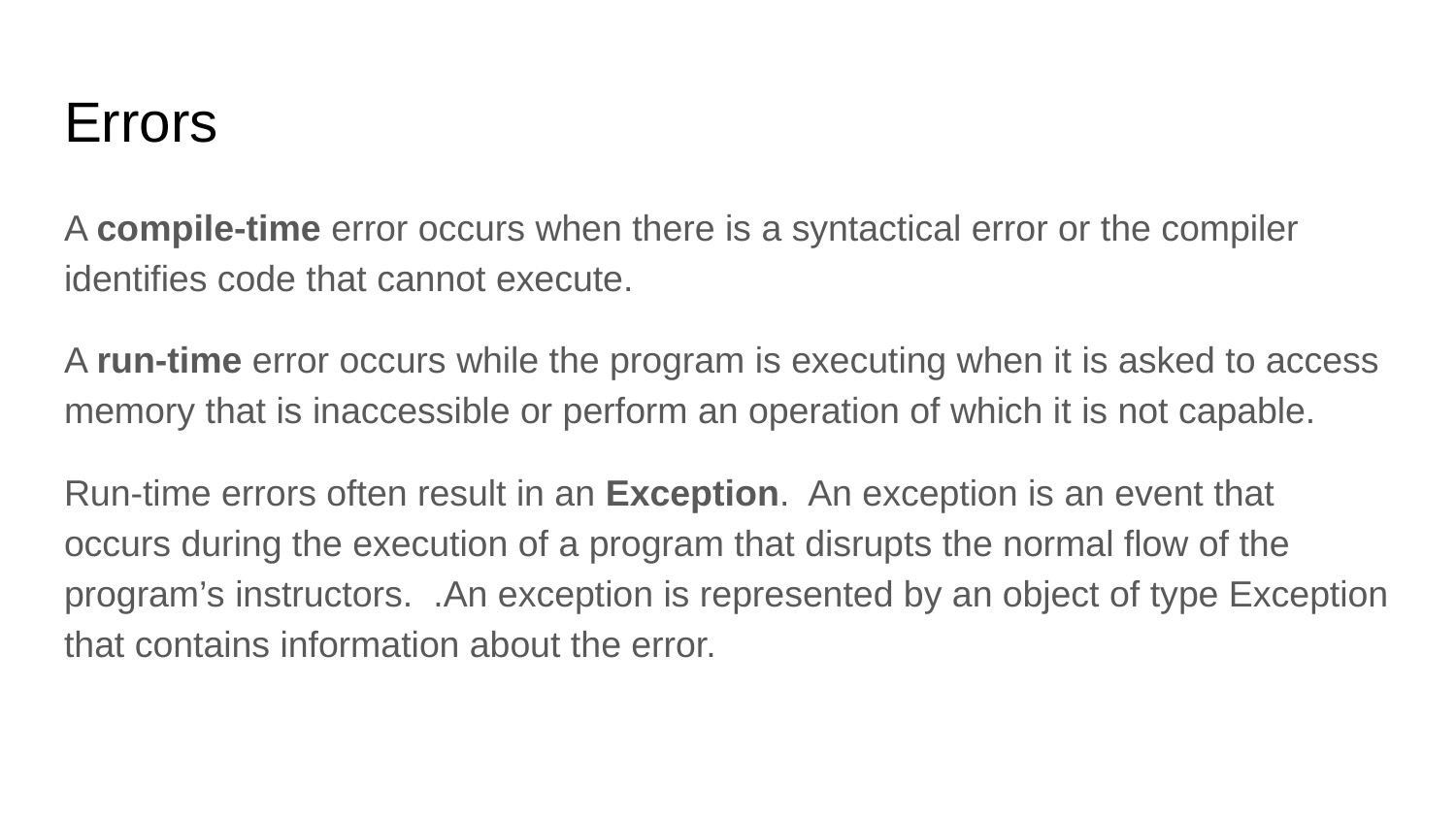

# Errors
A compile-time error occurs when there is a syntactical error or the compiler identifies code that cannot execute.
A run-time error occurs while the program is executing when it is asked to access memory that is inaccessible or perform an operation of which it is not capable.
Run-time errors often result in an Exception.  An exception is an event that occurs during the execution of a program that disrupts the normal flow of the program’s instructors.  .An exception is represented by an object of type Exception that contains information about the error.